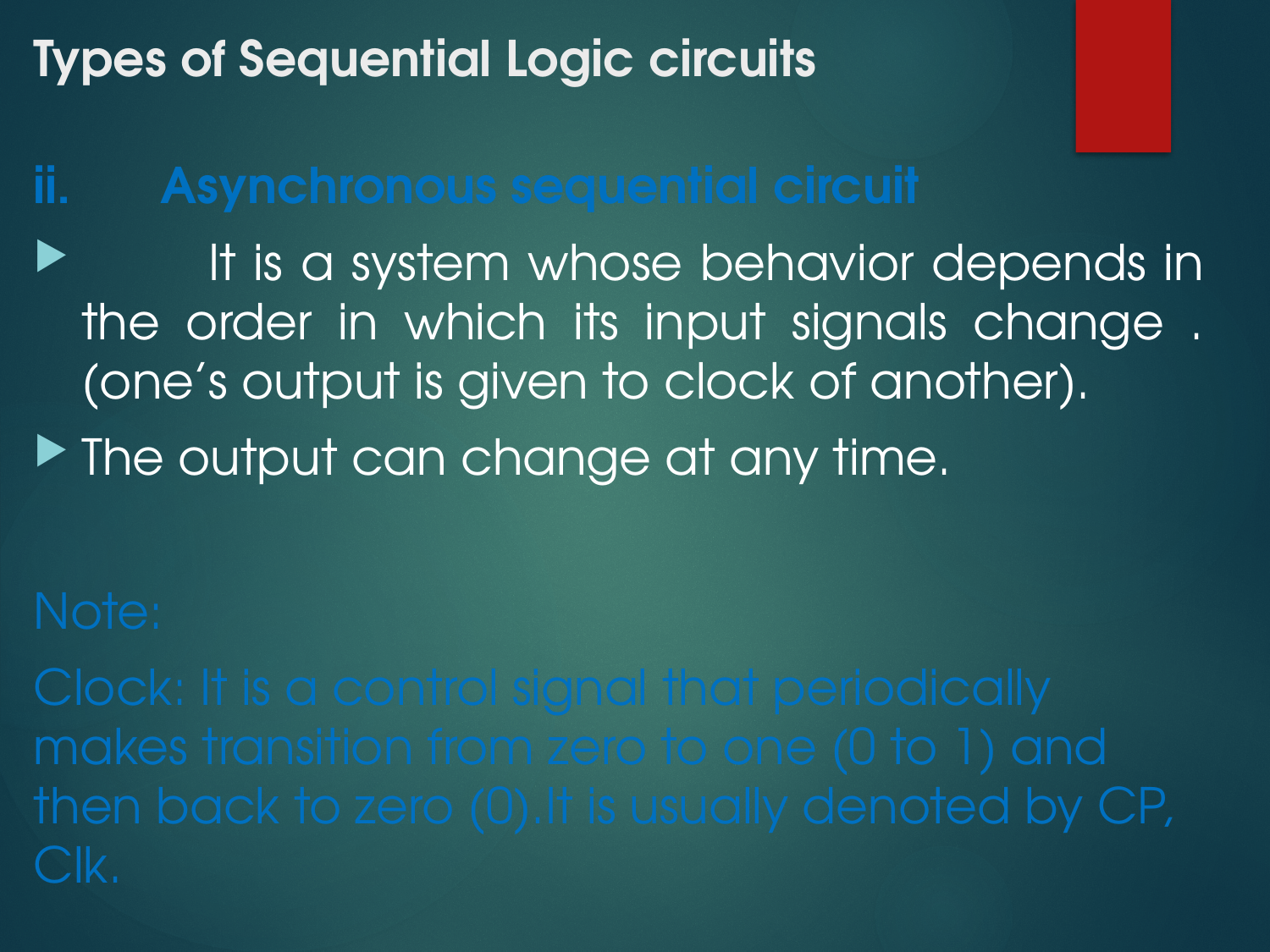

# Types of Sequential Logic circuits
ii.	Asynchronous sequential circuit
	It is a system whose behavior depends in the order in which its input signals change .(one’s output is given to clock of another).
The output can change at any time.

Note:
Clock: It is a control signal that periodically makes transition from zero to one (0 to 1) and then back to zero (0).It is usually denoted by CP, Clk.